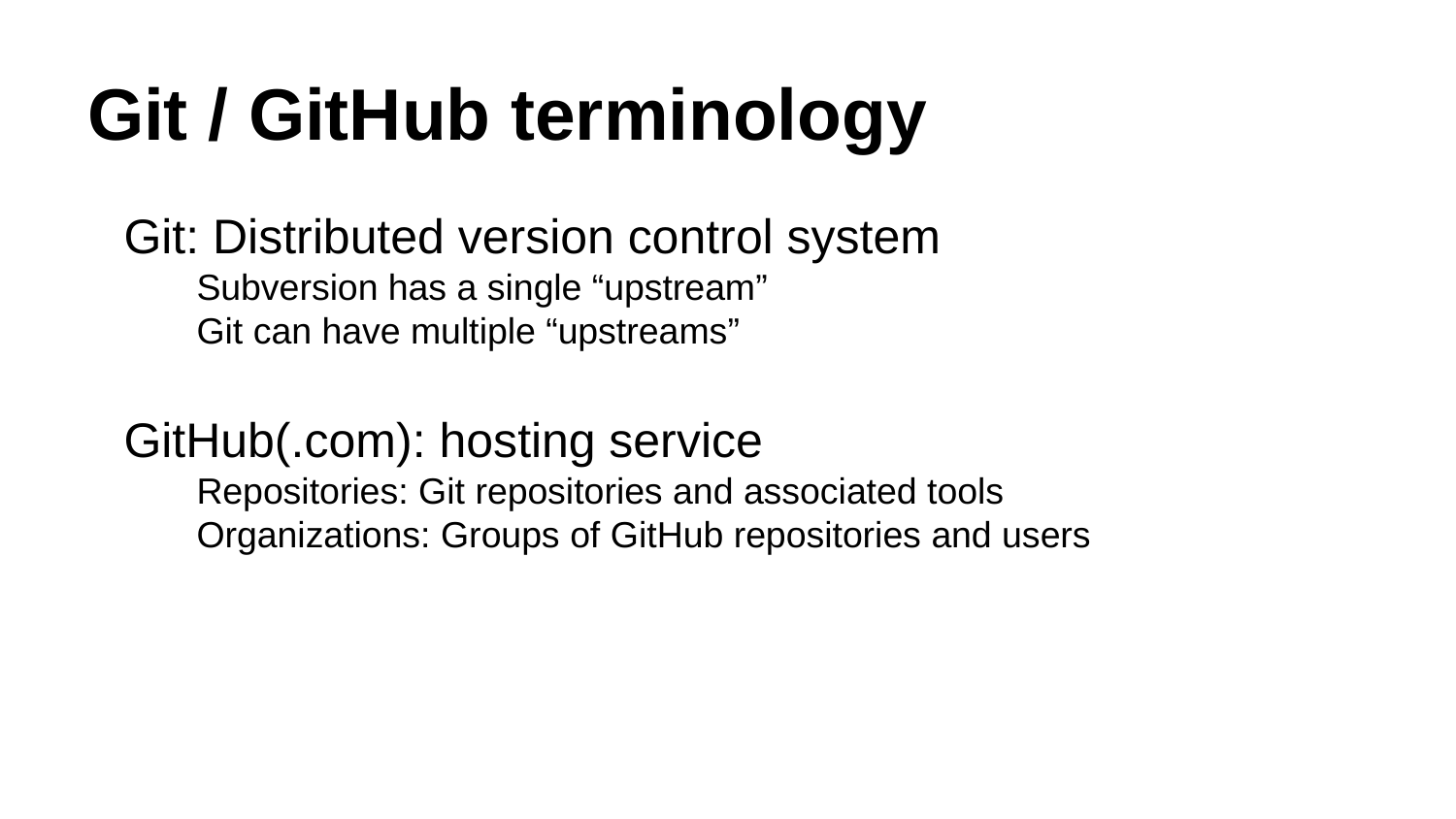

# Git / GitHub terminology
Git: Distributed version control system
Subversion has a single “upstream”
Git can have multiple “upstreams”

GitHub(.com): hosting service
Repositories: Git repositories and associated tools
Organizations: Groups of GitHub repositories and users